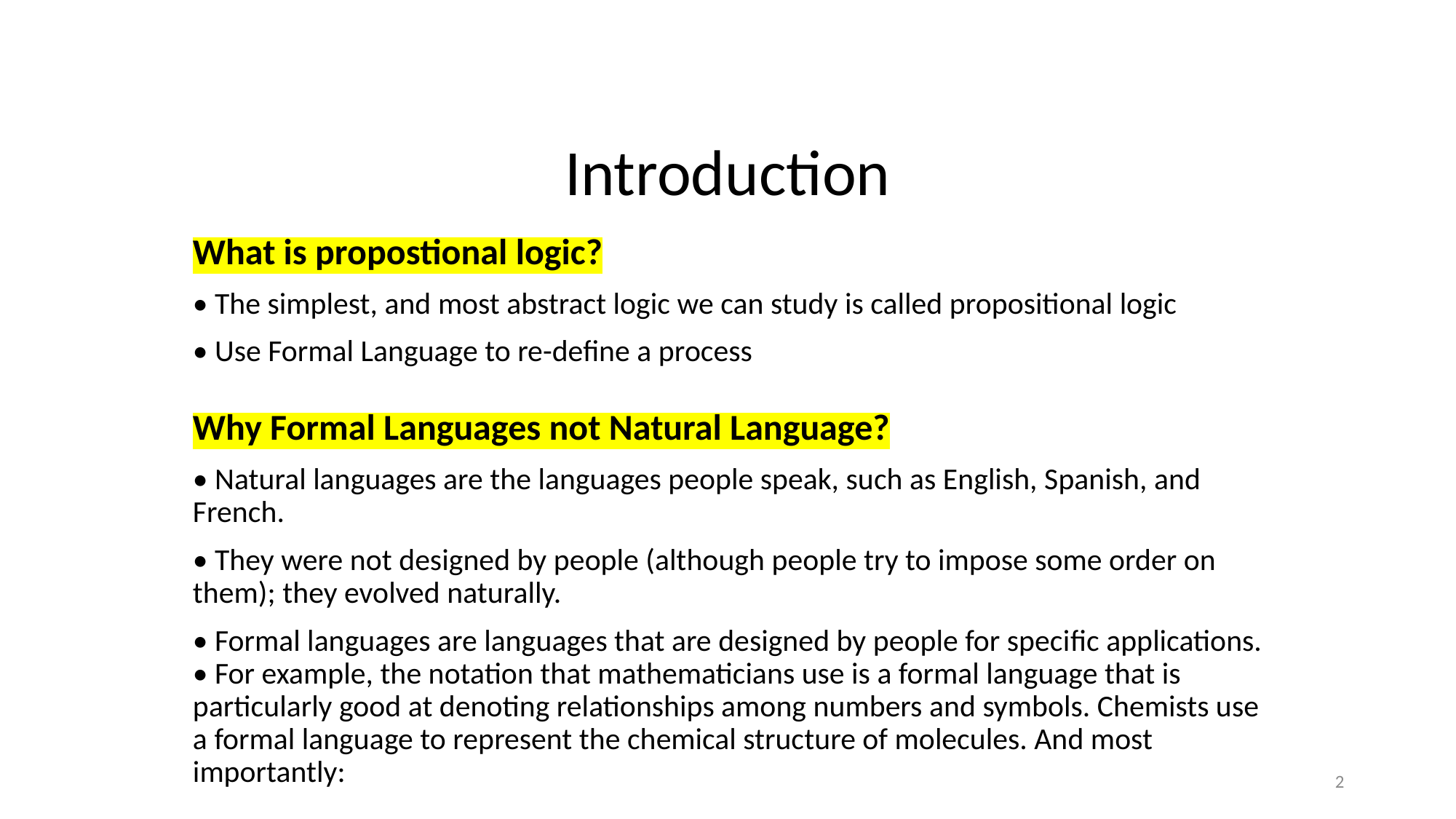

# Introduction
What is propostional logic?
• The simplest, and most abstract logic we can study is called propositional logic
• Use Formal Language to re-define a process

Why Formal Languages not Natural Language?
• Natural languages are the languages people speak, such as English, Spanish, and French.
• They were not designed by people (although people try to impose some order on them); they evolved naturally.
• Formal languages are languages that are designed by people for speciﬁc applications. • For example, the notation that mathematicians use is a formal language that is particularly good at denoting relationships among numbers and symbols. Chemists use a formal language to represent the chemical structure of molecules. And most importantly:
2